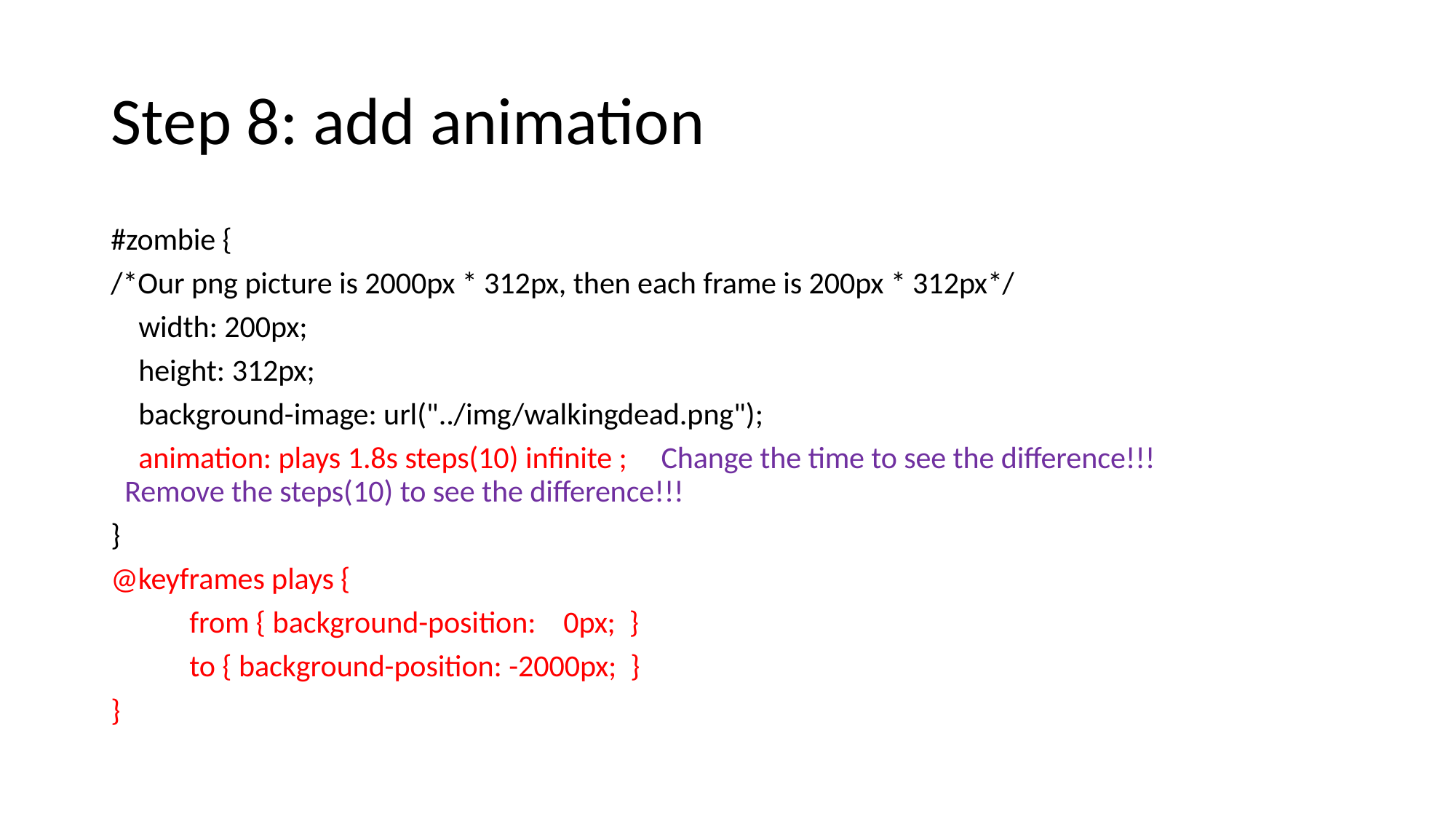

# Step 8: add animation
#zombie {
/*Our png picture is 2000px * 312px, then each frame is 200px * 312px*/
    width: 200px;
    height: 312px;
    background-image: url("../img/walkingdead.png");
    animation: plays 1.8s steps(10) infinite ;	Change the time to see the difference!!!					                      Remove the steps(10) to see the difference!!!
}
@keyframes plays {
	from { background-position:    0px;  }
	to { background-position: -2000px;  }
}